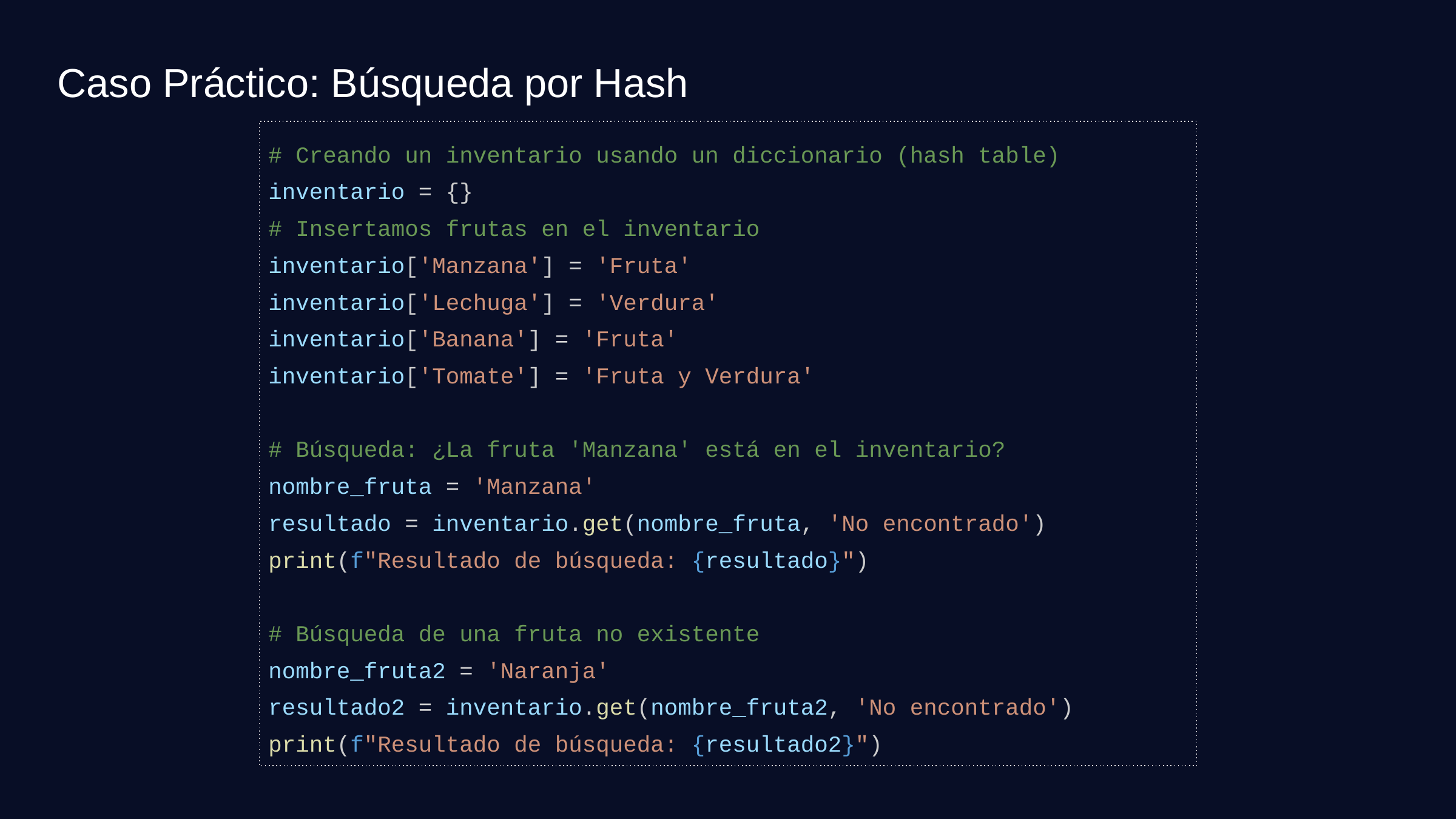

Caso Práctico: Búsqueda por Hash
# Creando un inventario usando un diccionario (hash table)
inventario = {}
# Insertamos frutas en el inventario
inventario['Manzana'] = 'Fruta'
inventario['Lechuga'] = 'Verdura'
inventario['Banana'] = 'Fruta'
inventario['Tomate'] = 'Fruta y Verdura'

# Búsqueda: ¿La fruta 'Manzana' está en el inventario?
nombre_fruta = 'Manzana'
resultado = inventario.get(nombre_fruta, 'No encontrado')
print(f"Resultado de búsqueda: {resultado}")

# Búsqueda de una fruta no existente
nombre_fruta2 = 'Naranja'
resultado2 = inventario.get(nombre_fruta2, 'No encontrado')
print(f"Resultado de búsqueda: {resultado2}")

Input Size (n)

O(1)

O(log n)

O(n)

O(n log n)

O(n^2)
La notación Big O mide la eficiencia de los algoritmos. Describe el crecimiento del tiempo o espacio. Ejemplos incluyen O(1), O(log n), O(n), O(n log n) y O(n^2).